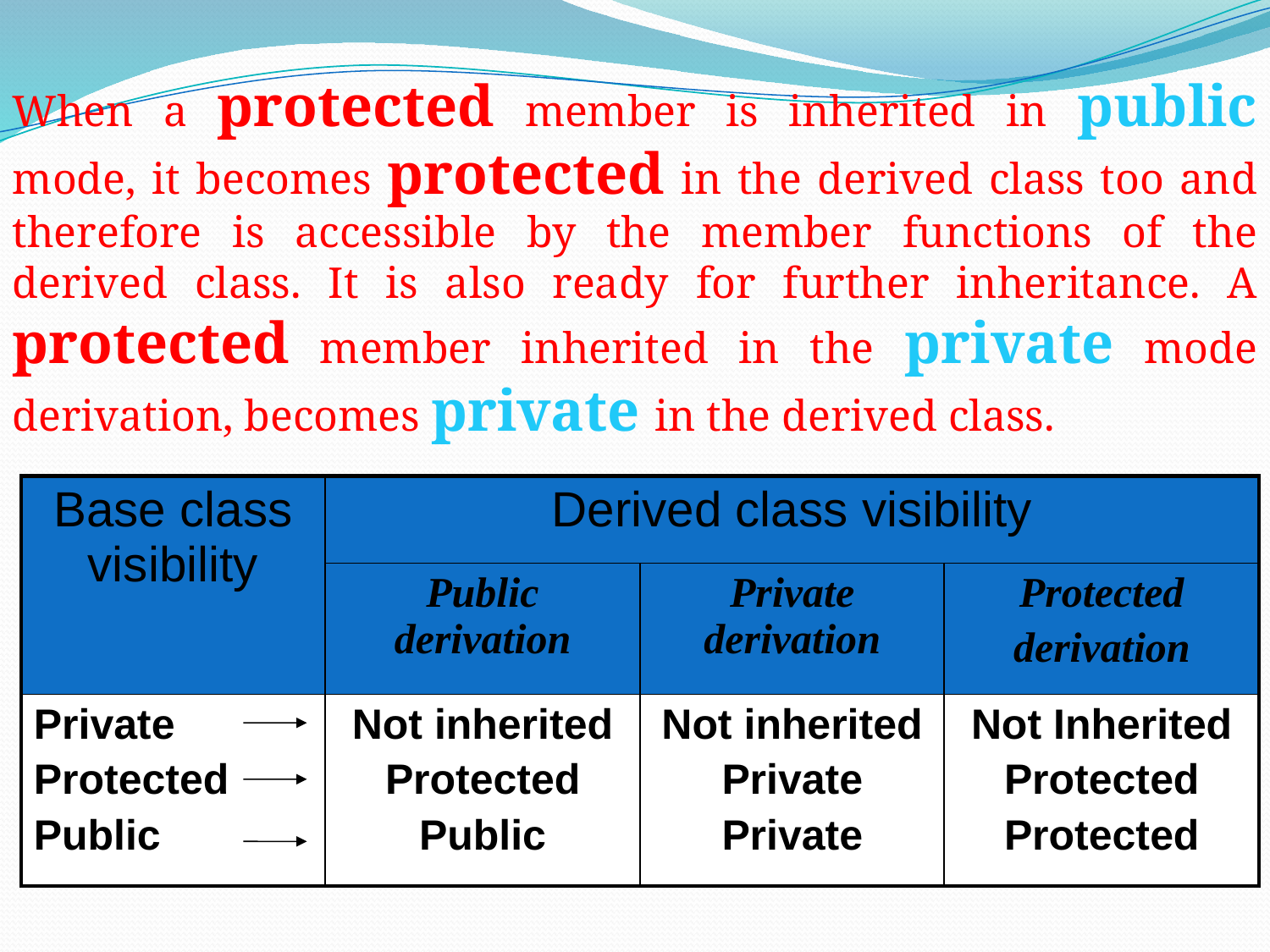

When a protected member is inherited in public mode, it becomes protected in the derived class too and therefore is accessible by the member functions of the derived class. It is also ready for further inheritance. A protected member inherited in the private mode derivation, becomes private in the derived class.
VISIBILITY OF INHERITED MEMBERS
| Base class visibility | Derived class visibility |  |  |
| --- | --- | --- | --- |
|  | Public derivation | Private derivation | Protected derivation |
| Private Protected Public | Not inherited Protected Public | Not inherited Private Private | Not Inherited Protected Protected |